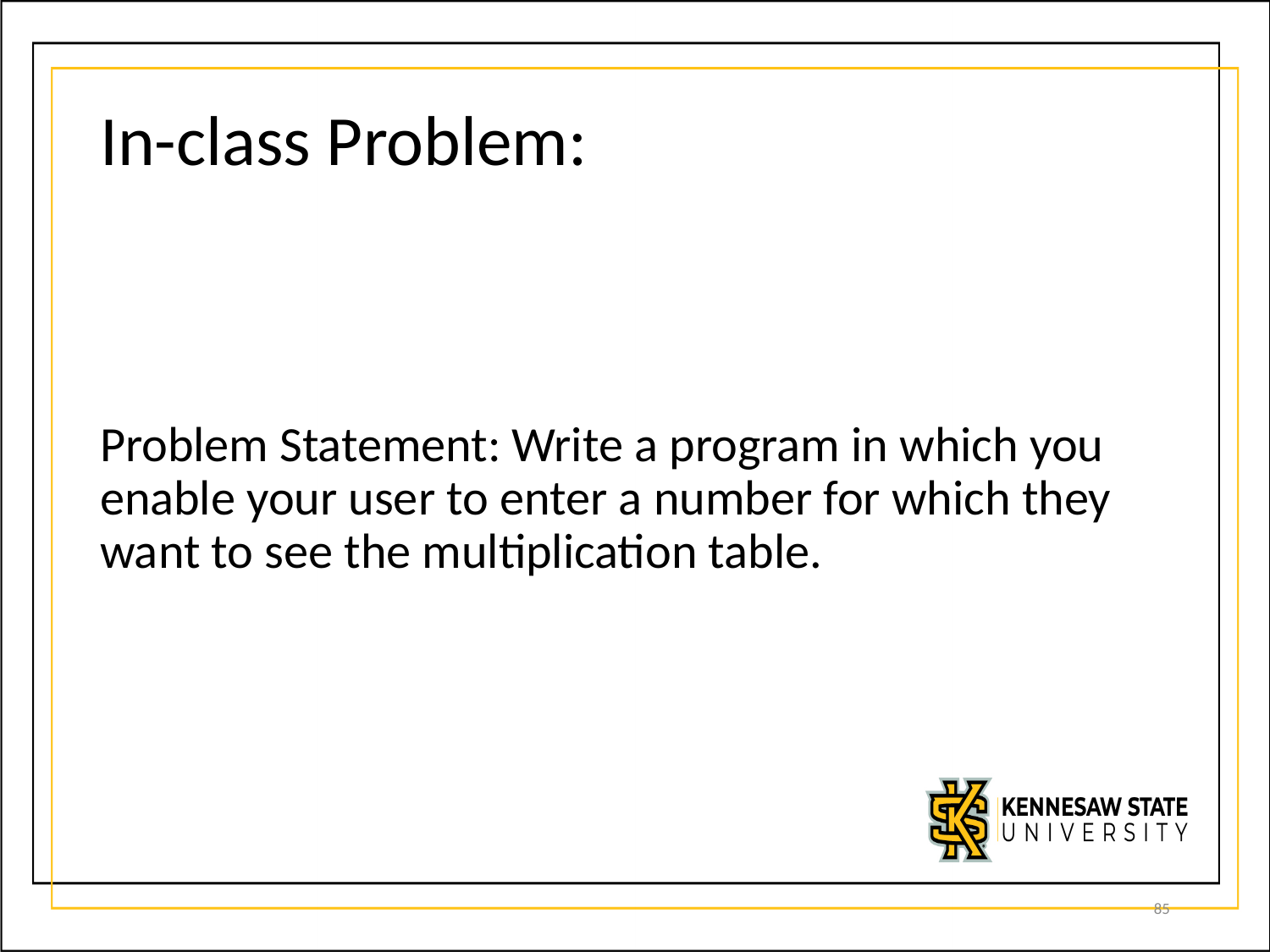

# In-class Problem:
Problem Statement: Write a program in which you enable your user to enter a number for which they want to see the multiplication table.
85